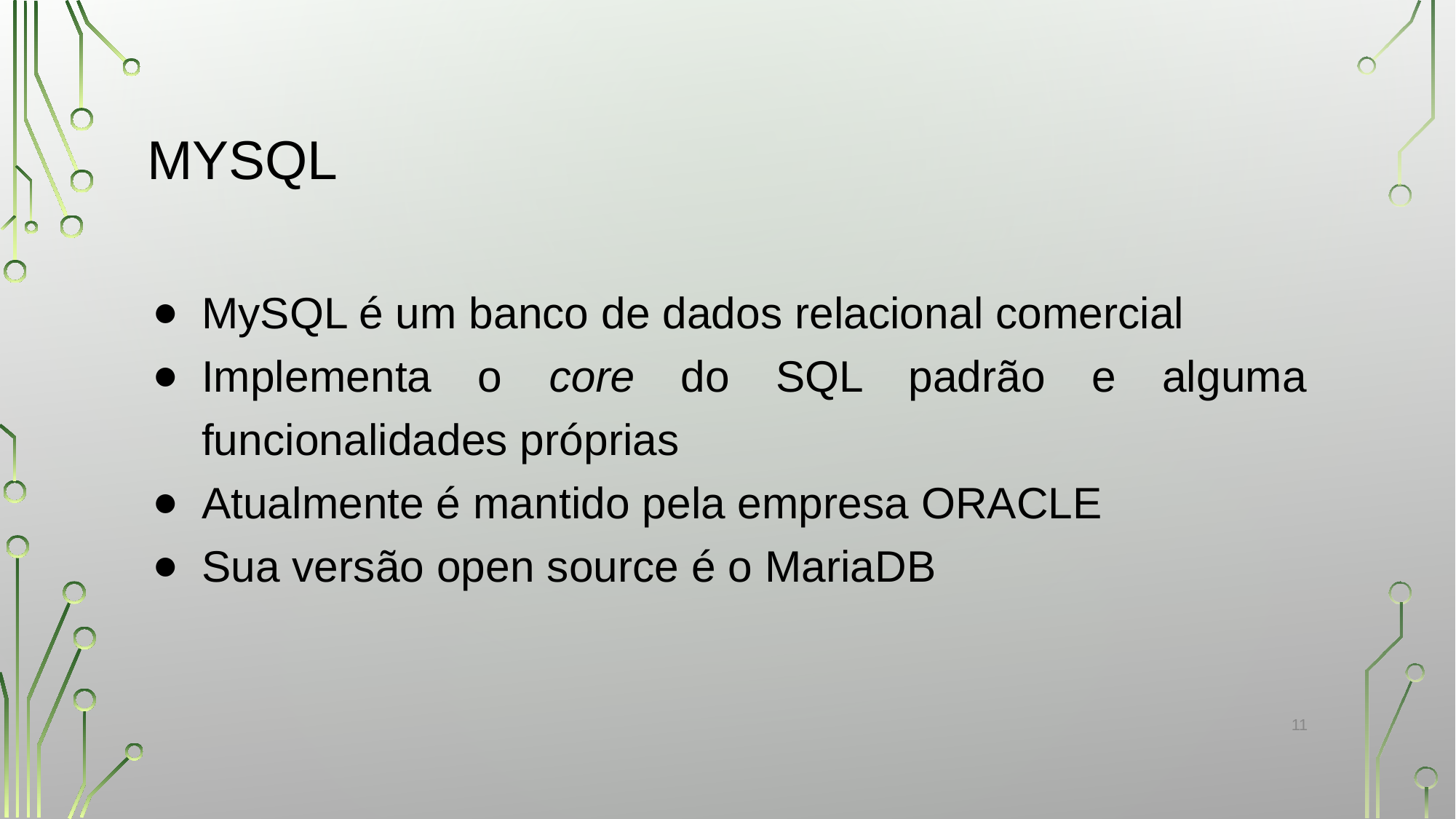

# MYSQL
MySQL é um banco de dados relacional comercial
Implementa o core do SQL padrão e alguma funcionalidades próprias
Atualmente é mantido pela empresa ORACLE
Sua versão open source é o MariaDB
11